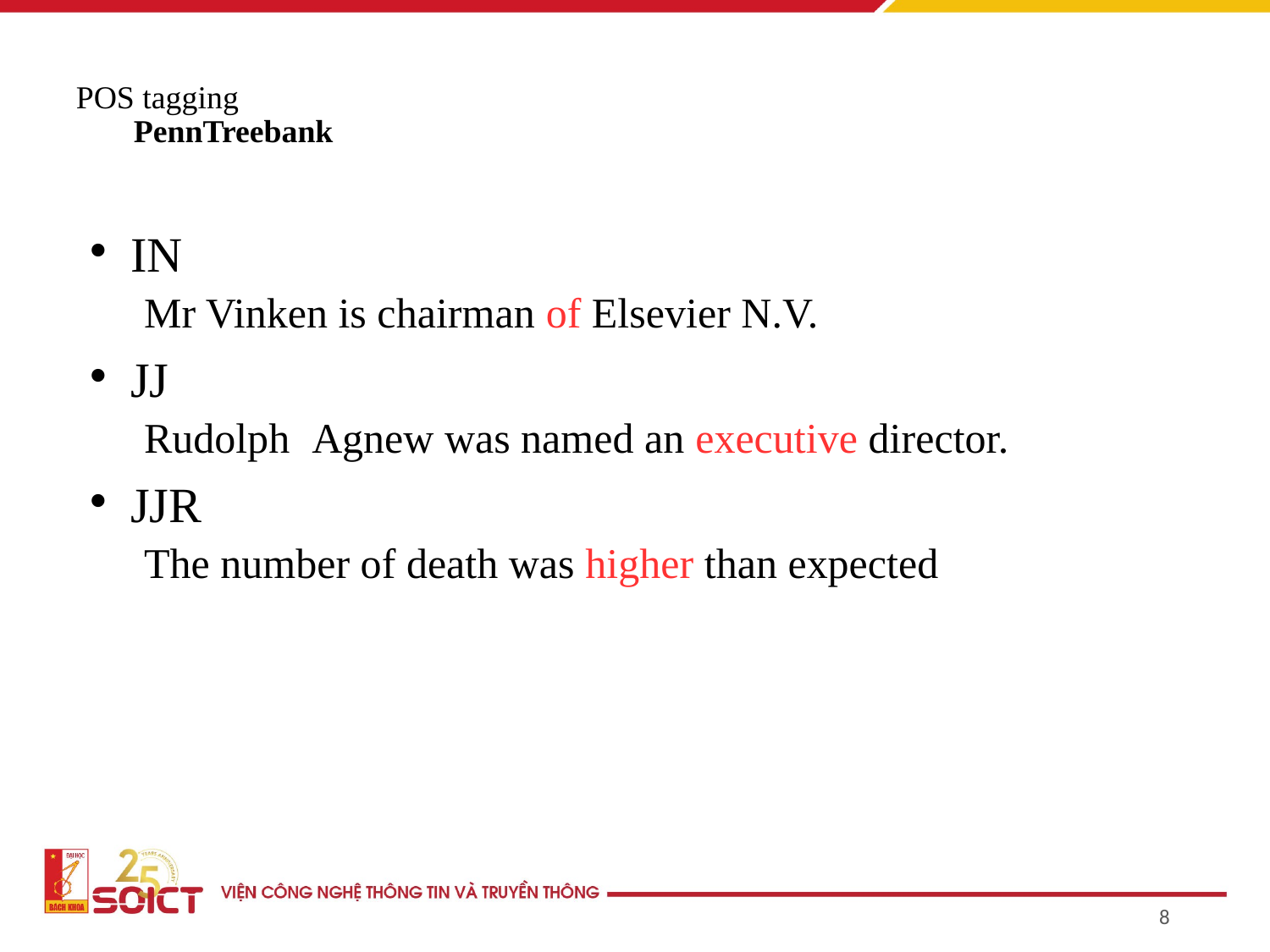

# POS tagging PennTreebank
IN
Mr Vinken is chairman of Elsevier N.V.
JJ
Rudolph	Agnew was named an executive director.
JJR
The number of death was higher than expected
8